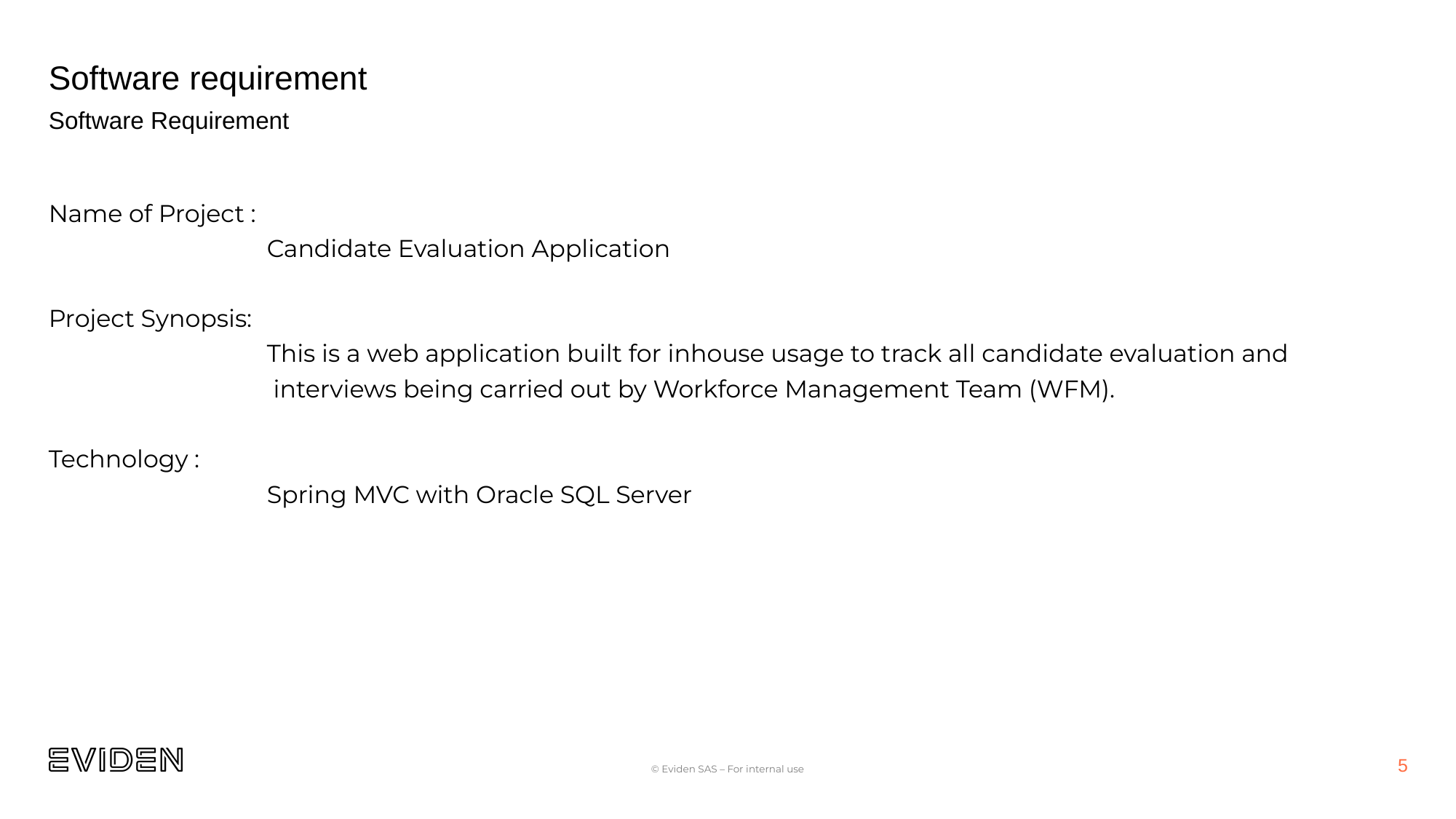

# Software requirement
Software Requirement

Name of Project :
		Candidate Evaluation Application

Project Synopsis:
		This is a web application built for inhouse usage to track all candidate evaluation and
		 interviews being carried out by Workforce Management Team (WFM).

Technology :
		Spring MVC with Oracle SQL Server